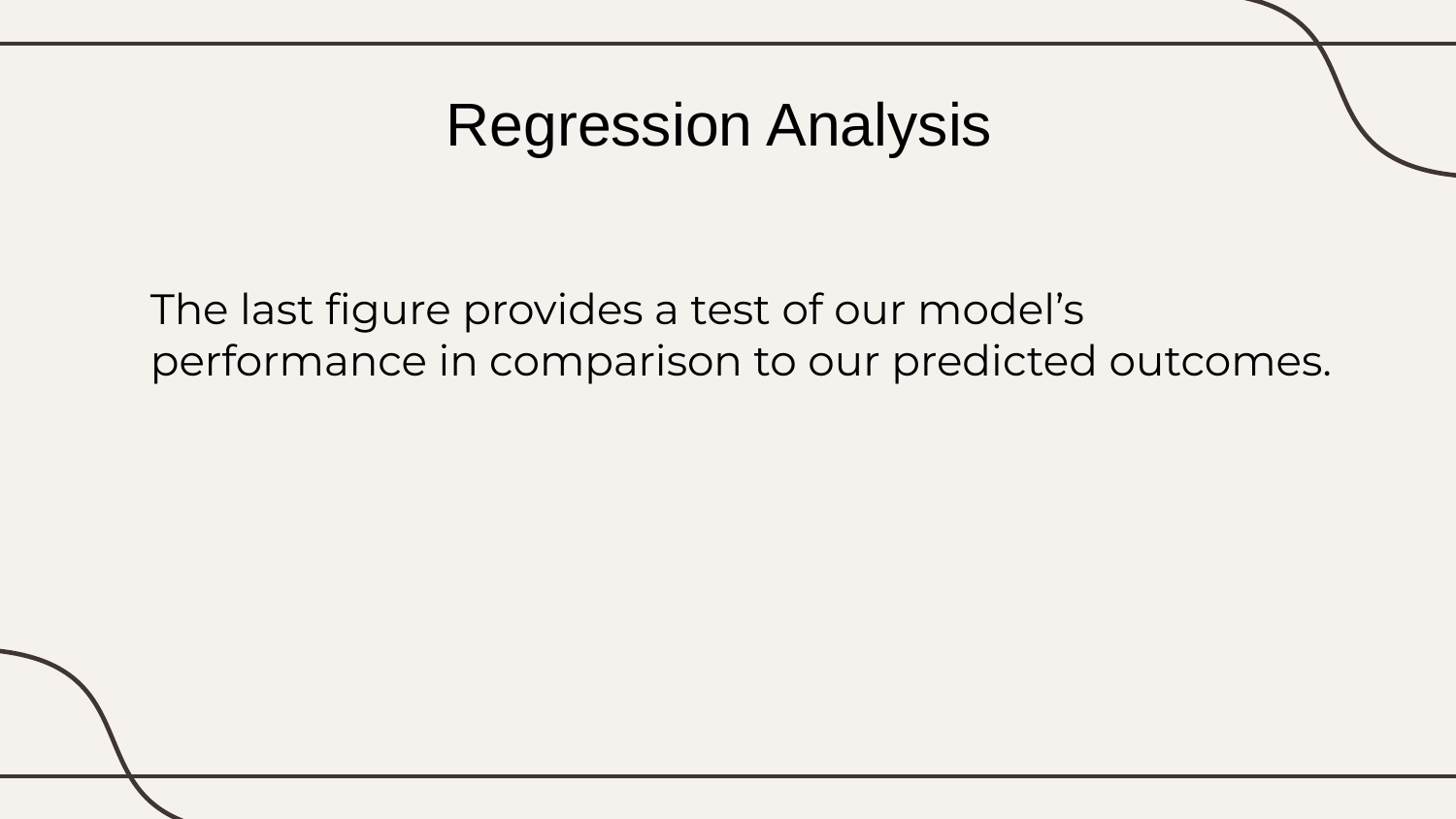

# Regression Analysis
The last figure provides a test of our model’s performance in comparison to our predicted outcomes.